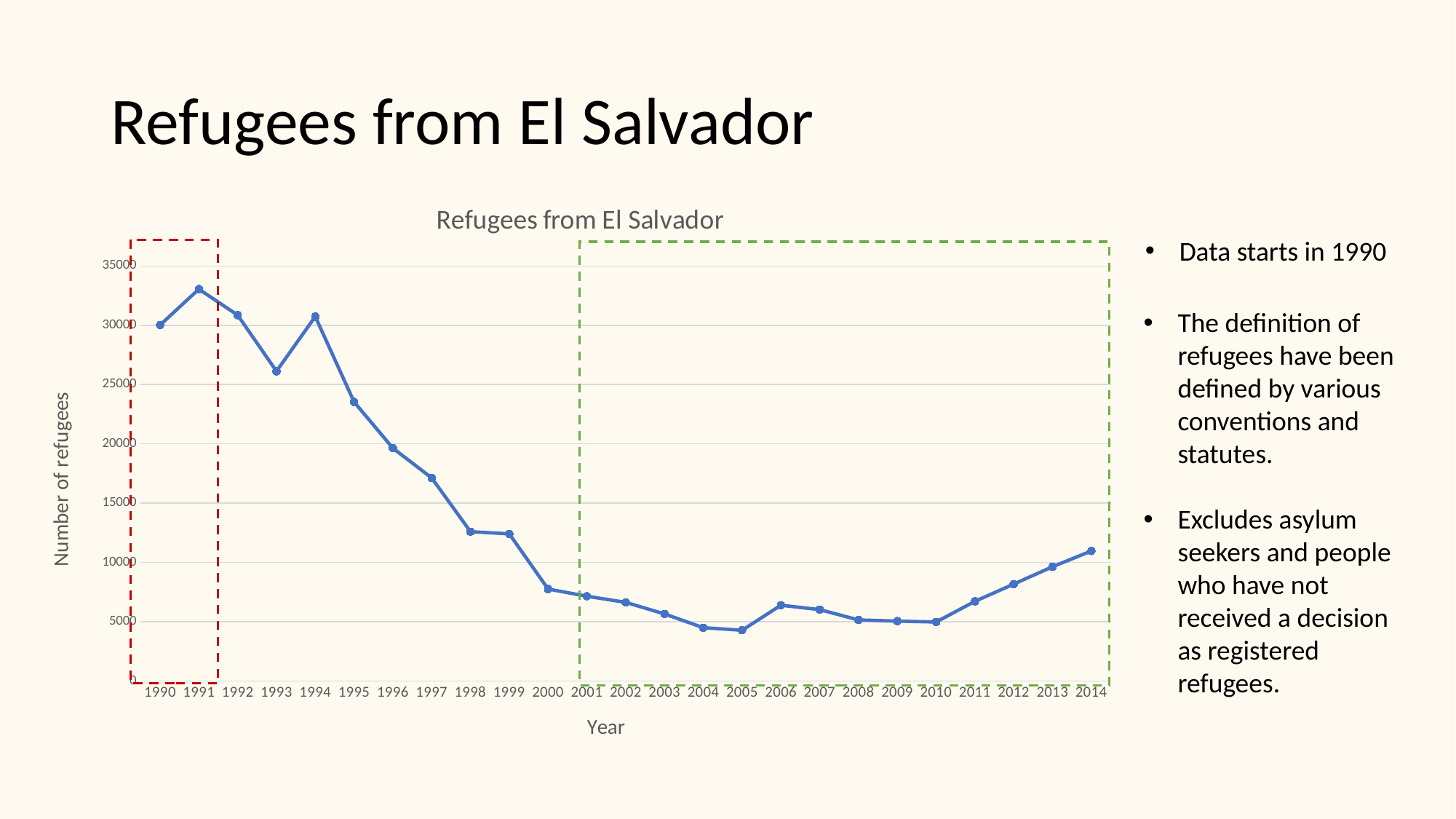

# Refugees from El Salvador

### Chart: Refugees from El Salvador

| Category | Total |
|---|---|
| 1990 | 30019.0 |
| 1991 | 33049.0 |
| 1992 | 30855.0 |
| 1993 | 26124.0 |
| 1994 | 30735.0 |
| 1995 | 23535.0 |
| 1996 | 19639.0 |
| 1997 | 17126.0 |
| 1998 | 12591.0 |
| 1999 | 12410.0 |
| 2000 | 7756.0 |
| 2001 | 7150.0 |
| 2002 | 6632.0 |
| 2003 | 5658.0 |
| 2004 | 4497.0 |
| 2005 | 4281.0 |
| 2006 | 6388.0 |
| 2007 | 6022.0 |
| 2008 | 5151.0 |
| 2009 | 5051.0 |
| 2010 | 4976.0 |
| 2011 | 6720.0 |
| 2012 | 8171.0 |
| 2013 | 9638.0 |
| 2014 | 10965.0 |
Data starts in 1990

The definition of refugees have been defined by various conventions and statutes.

Excludes asylum seekers and people who have not received a decision as registered refugees.